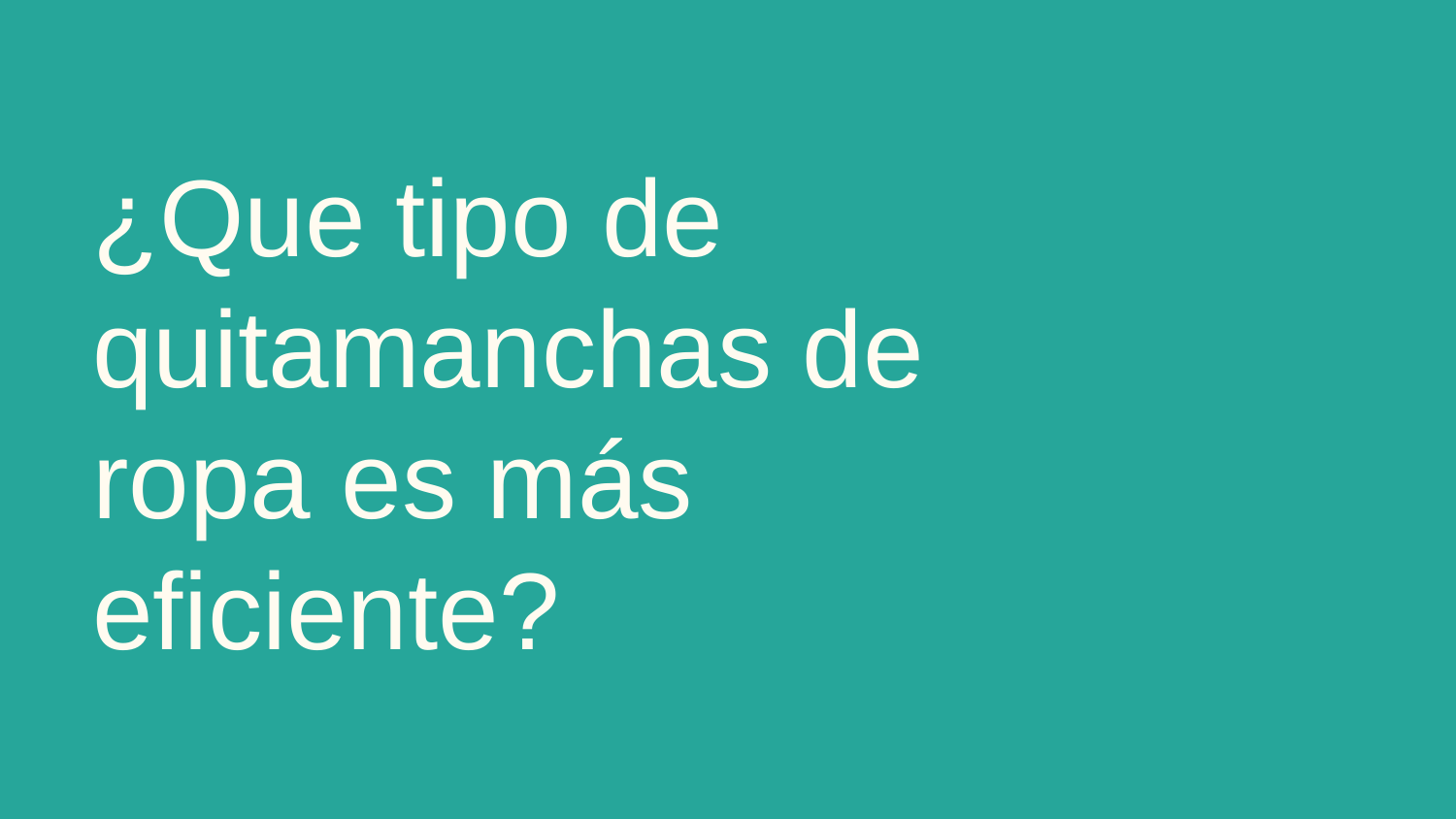

# ¿Que tipo de quitamanchas de ropa es más eficiente?